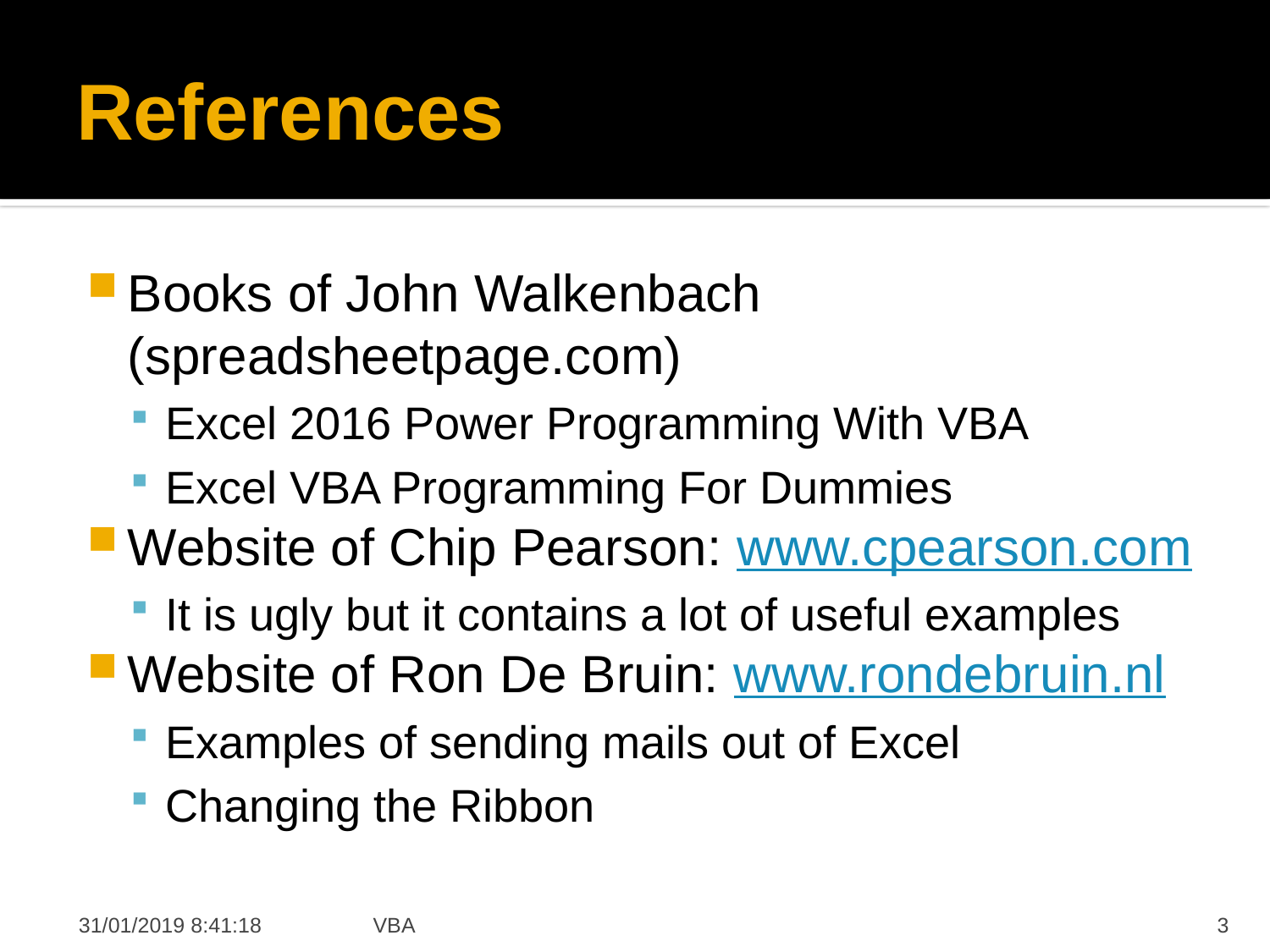

# References
Books of John Walkenbach (spreadsheetpage.com)
Excel 2016 Power Programming With VBA
Excel VBA Programming For Dummies
Website of Chip Pearson: www.cpearson.com
It is ugly but it contains a lot of useful examples
Website of Ron De Bruin: www.rondebruin.nl
Examples of sending mails out of Excel
Changing the Ribbon

31/01/2019 8:41:18
VBA
3